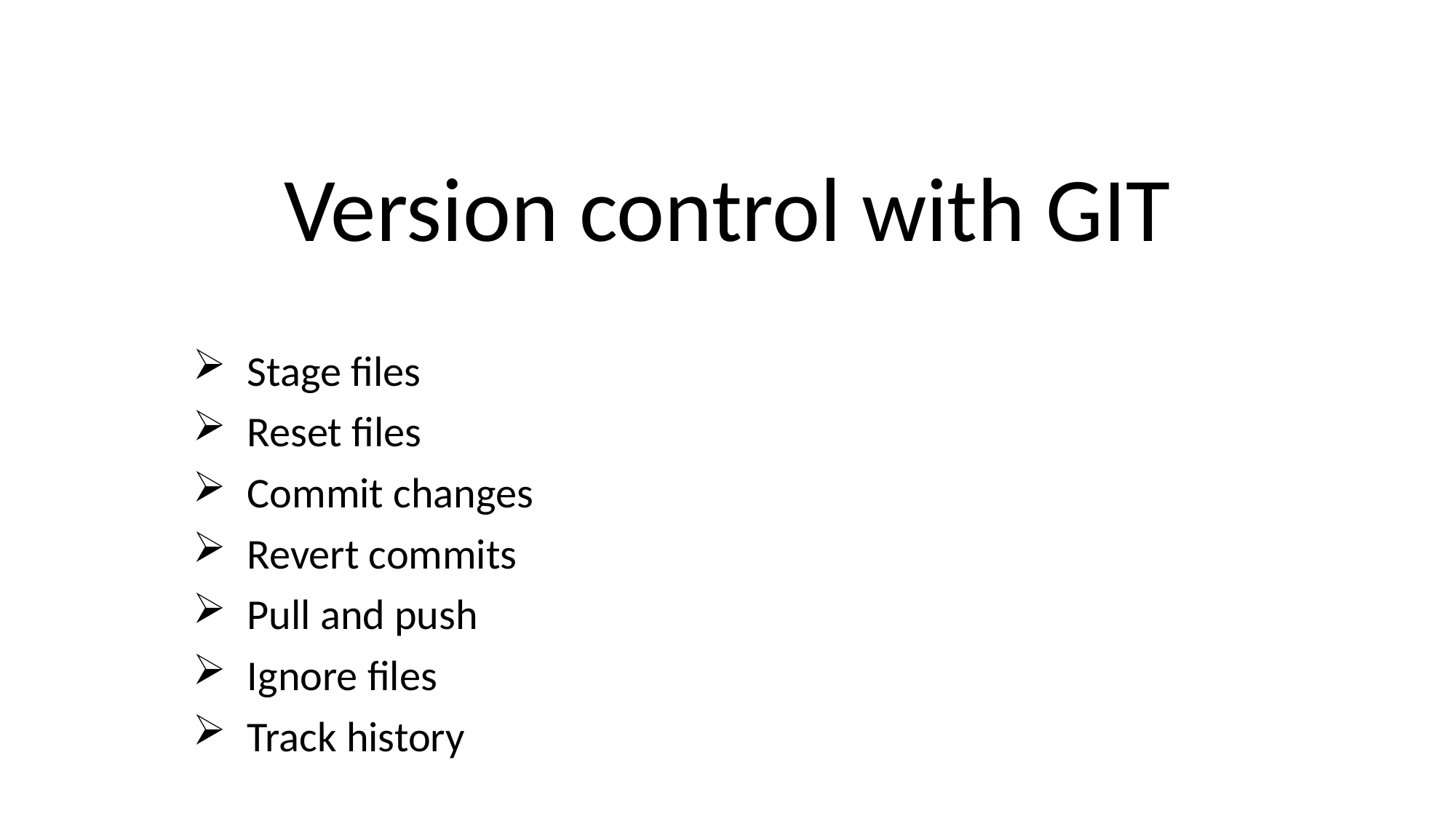

# Version control with GIT
Stage files
Reset files
Commit changes
Revert commits
Pull and push
Ignore files
Track history